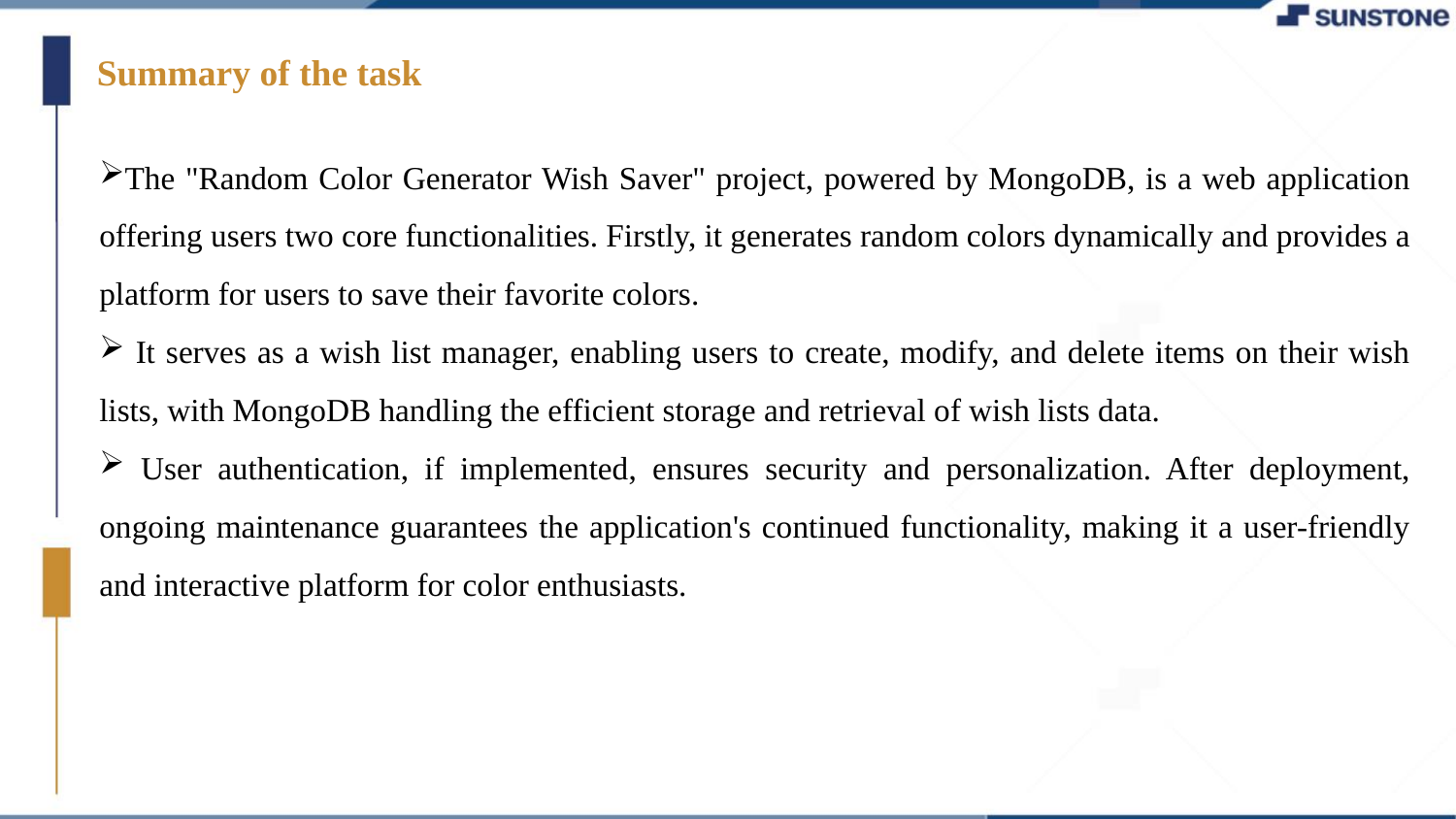

Summary of the task
The "Random Color Generator Wish Saver" project, powered by MongoDB, is a web application offering users two core functionalities. Firstly, it generates random colors dynamically and provides a platform for users to save their favorite colors.
 It serves as a wish list manager, enabling users to create, modify, and delete items on their wish lists, with MongoDB handling the efficient storage and retrieval of wish lists data.
 User authentication, if implemented, ensures security and personalization. After deployment, ongoing maintenance guarantees the application's continued functionality, making it a user-friendly and interactive platform for color enthusiasts.